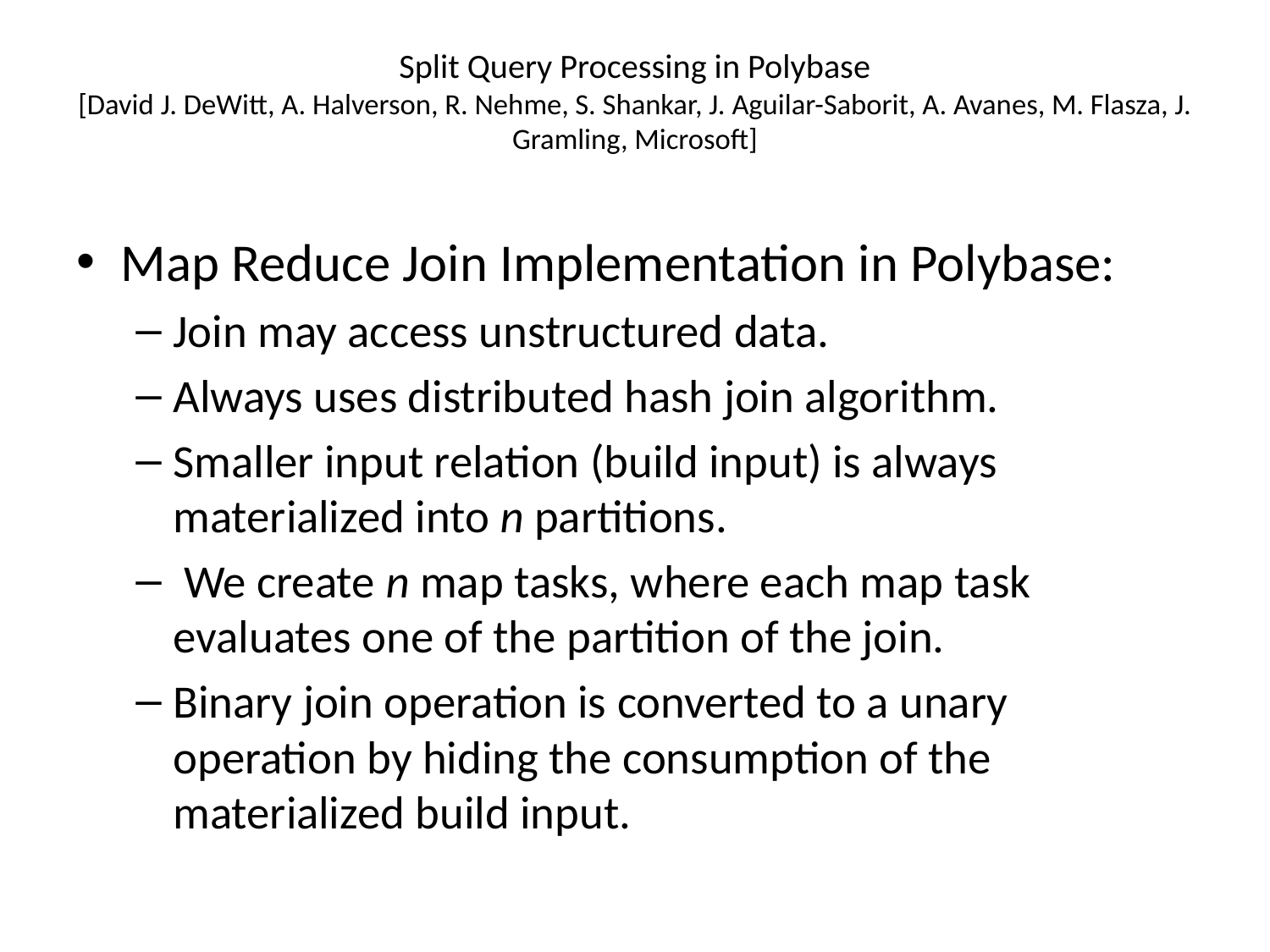

# Split Query Processing in Polybase [David J. DeWitt, A. Halverson, R. Nehme, S. Shankar, J. Aguilar-Saborit, A. Avanes, M. Flasza, J. Gramling, Microsoft]
Map Reduce Join Implementation in Polybase:
Join may access unstructured data.
Always uses distributed hash join algorithm.
Smaller input relation (build input) is always materialized into n partitions.
 We create n map tasks, where each map task evaluates one of the partition of the join.
Binary join operation is converted to a unary operation by hiding the consumption of the materialized build input.